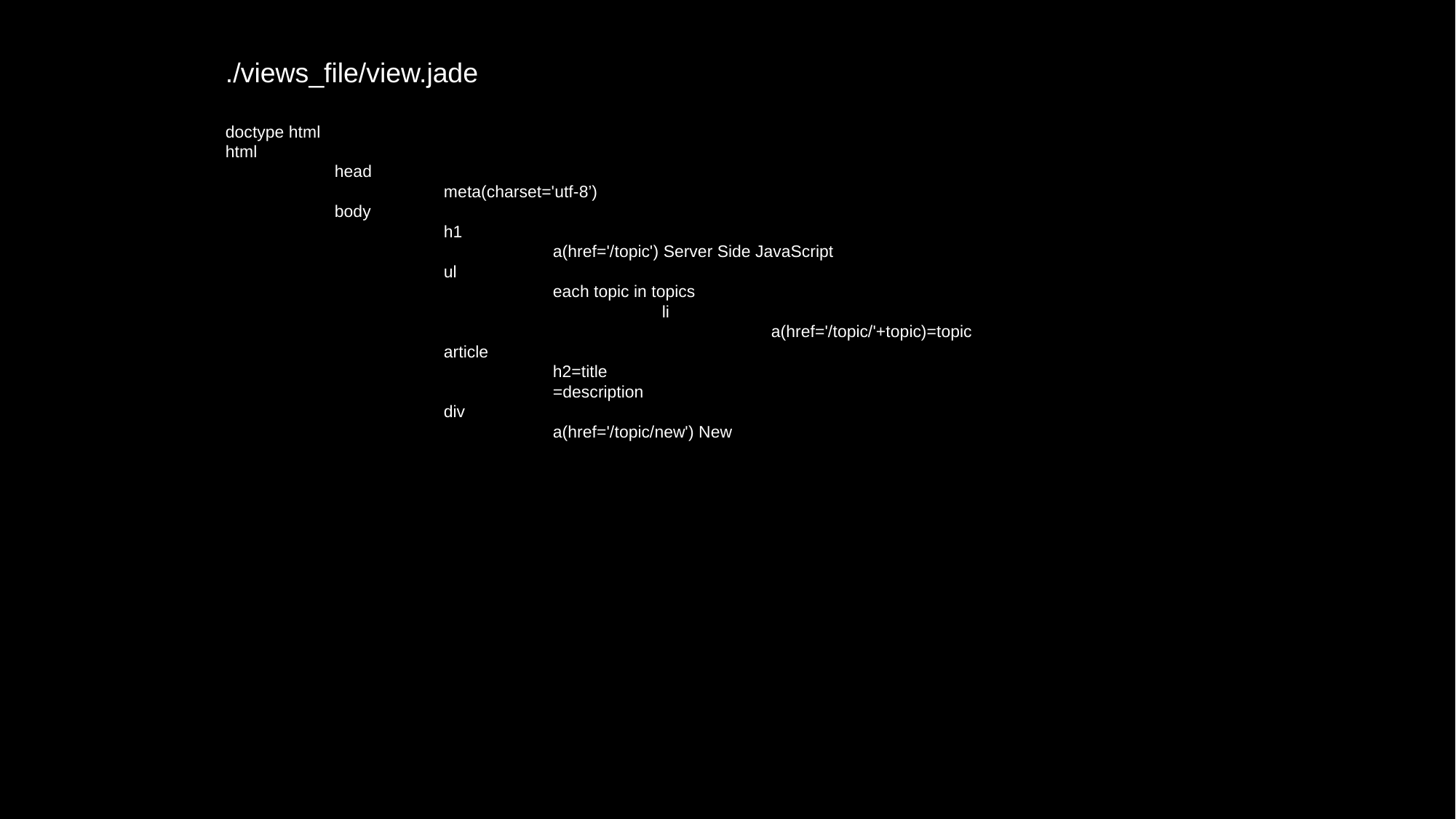

./views_file/view.jade

doctype html
html
	head
		meta(charset='utf-8’)
	body
		h1
			a(href='/topic') Server Side JavaScript
		ul
			each topic in topics
				li
					a(href='/topic/'+topic)=topic
		article
			h2=title
			=description
		div
			a(href='/topic/new') New